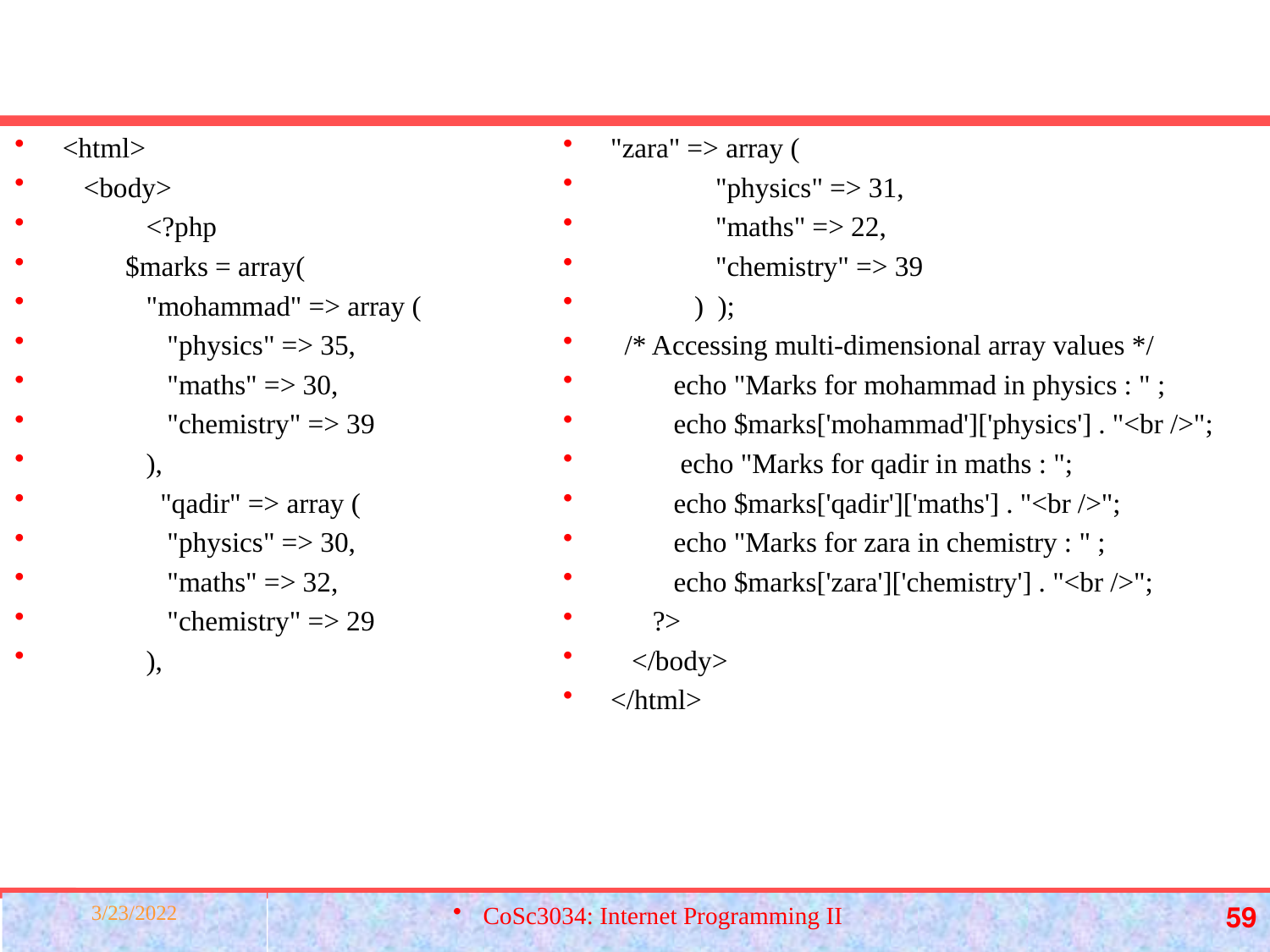

#
<html>
   <body>
            <?php
         $marks = array(
            "mohammad" => array (
               "physics" => 35,
               "maths" => 30,
               "chemistry" => 39
            ),
              "qadir" => array (
               "physics" => 30,
               "maths" => 32,
               "chemistry" => 29
            ),
"zara" => array (
               "physics" => 31,
               "maths" => 22,
               "chemistry" => 39
            )  );
  /* Accessing multi-dimensional array values */
         echo "Marks for mohammad in physics : " ;
         echo $marks['mohammad']['physics'] . "<br />";
          echo "Marks for qadir in maths : ";
         echo $marks['qadir']['maths'] . "<br />";
         echo "Marks for zara in chemistry : " ;
         echo $marks['zara']['chemistry'] . "<br />";
      ?>
   </body>
</html>
3/23/2022
CoSc3034: Internet Programming II
59